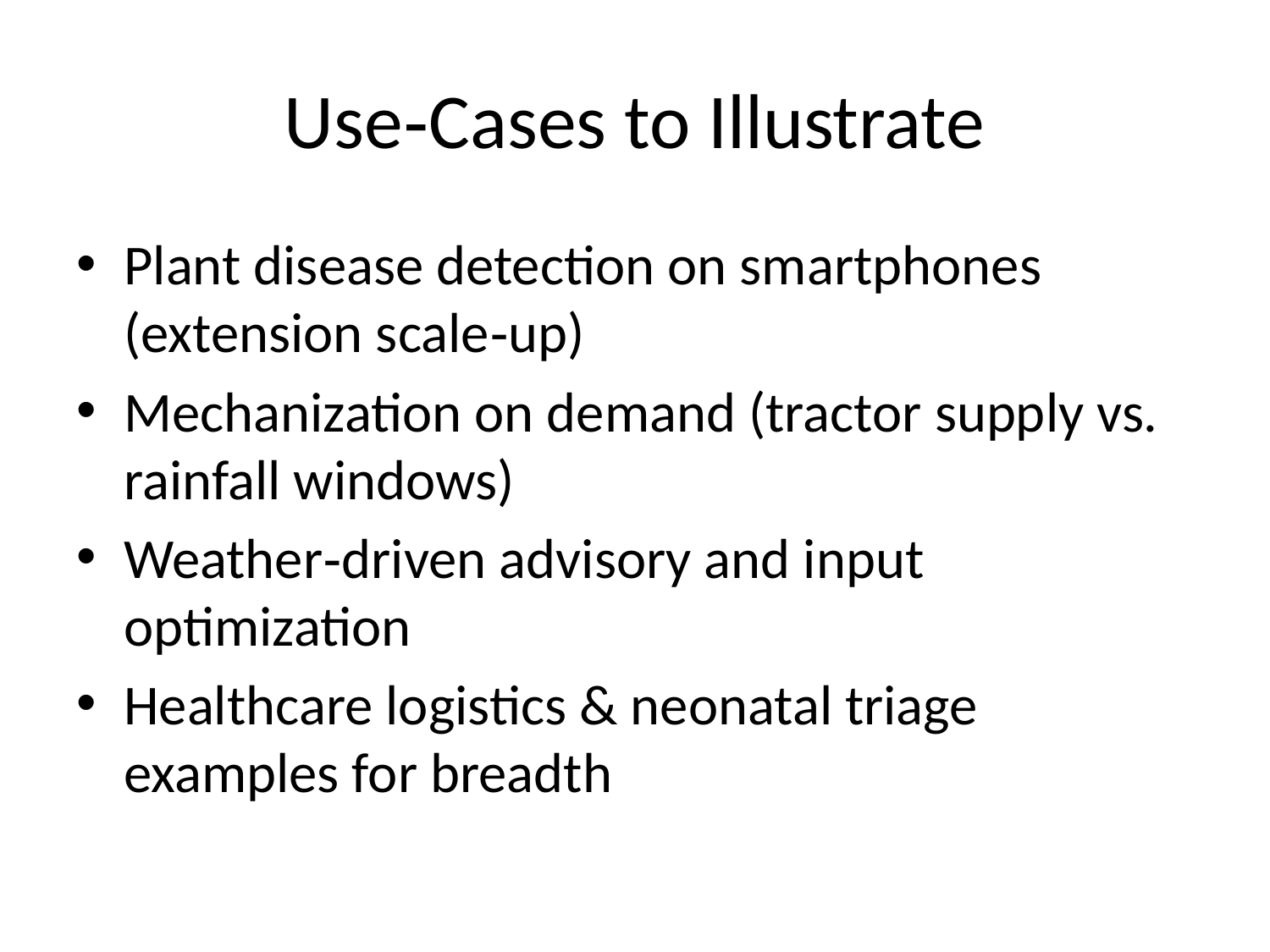

# Use‑Cases to Illustrate
Plant disease detection on smartphones (extension scale‑up)
Mechanization on demand (tractor supply vs. rainfall windows)
Weather‑driven advisory and input optimization
Healthcare logistics & neonatal triage examples for breadth